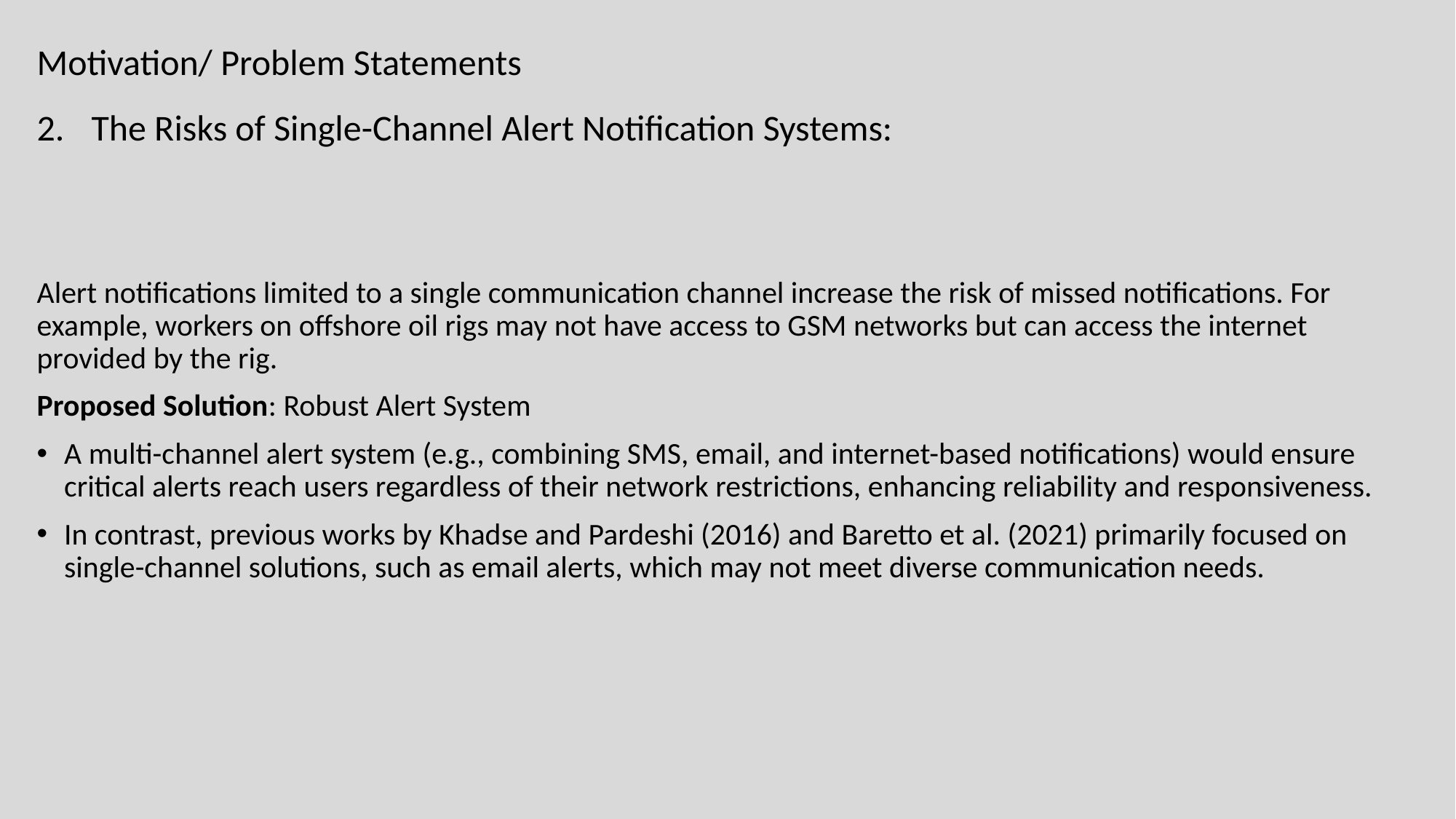

# Motivation/ Problem Statements
The Risks of Single-Channel Alert Notification Systems:
Alert notifications limited to a single communication channel increase the risk of missed notifications. For example, workers on offshore oil rigs may not have access to GSM networks but can access the internet provided by the rig.
Proposed Solution: Robust Alert System
A multi-channel alert system (e.g., combining SMS, email, and internet-based notifications) would ensure critical alerts reach users regardless of their network restrictions, enhancing reliability and responsiveness.
In contrast, previous works by Khadse and Pardeshi (2016) and Baretto et al. (2021) primarily focused on single-channel solutions, such as email alerts, which may not meet diverse communication needs.